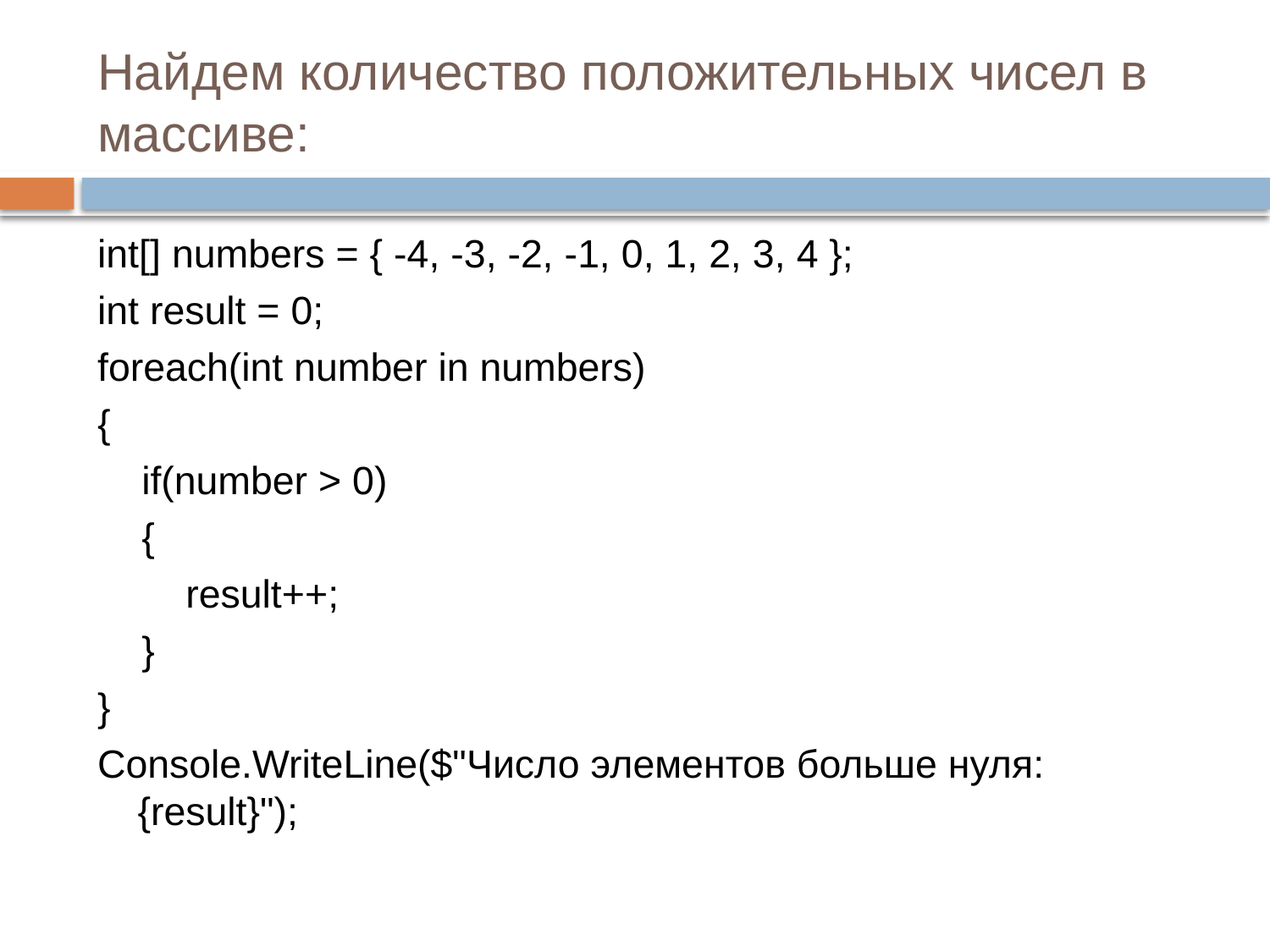

# Найдем количество положительных чисел в массиве:
int[] numbers = { -4, -3, -2, -1, 0, 1, 2, 3, 4 };
int result = 0;
foreach(int number in numbers)
{
    if(number > 0)
    {
        result++;
    }
}
Console.WriteLine($"Число элементов больше нуля: {result}");